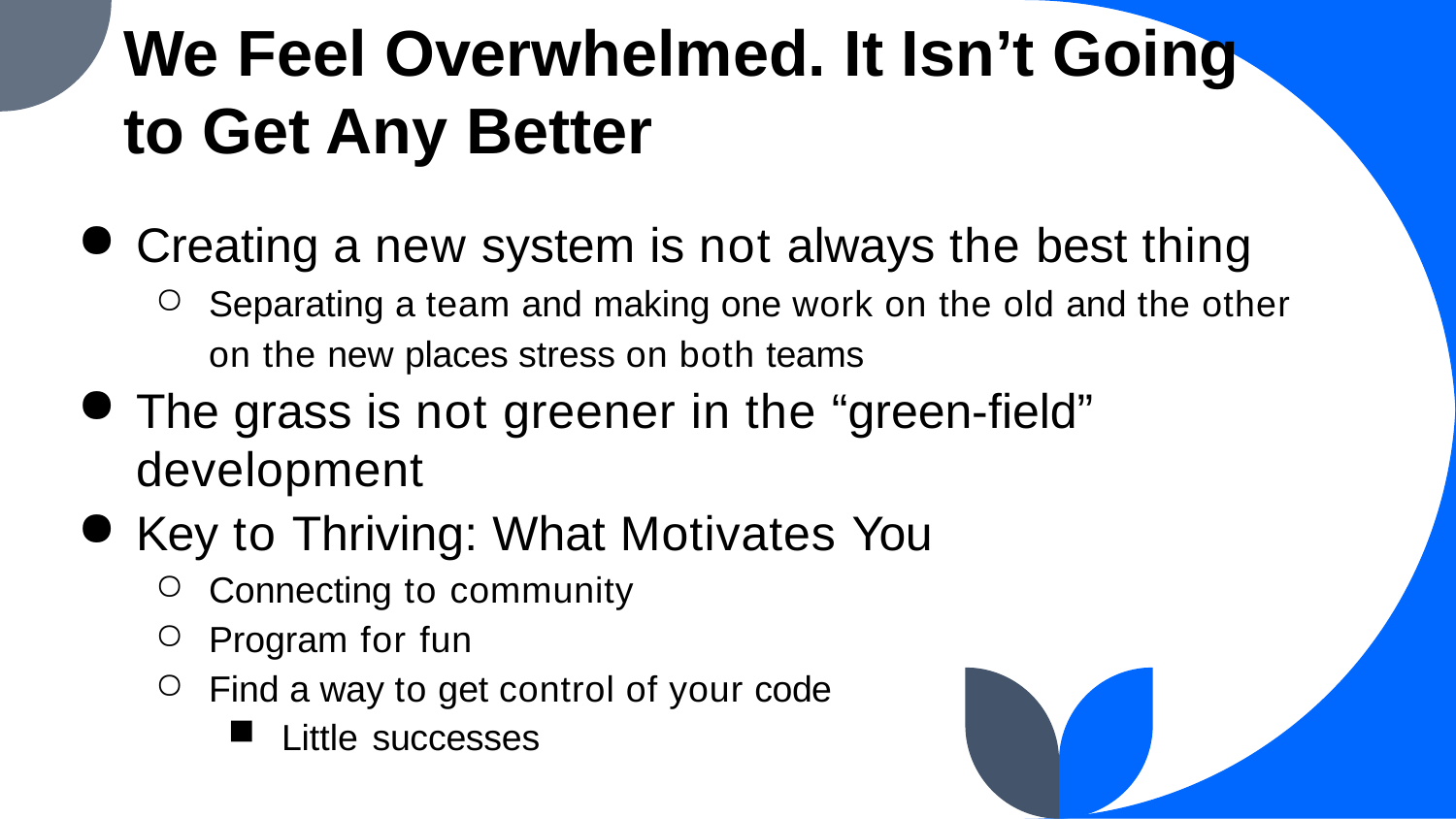

We Feel Overwhelmed. It Isn’t Going to Get Any Better
Creating a new system is not always the best thing
Separating a team and making one work on the old and the other on the new places stress on both teams
The grass is not greener in the “green-field” development
Key to Thriving: What Motivates You
Connecting to community
Program for fun
Find a way to get control of your code
Little successes